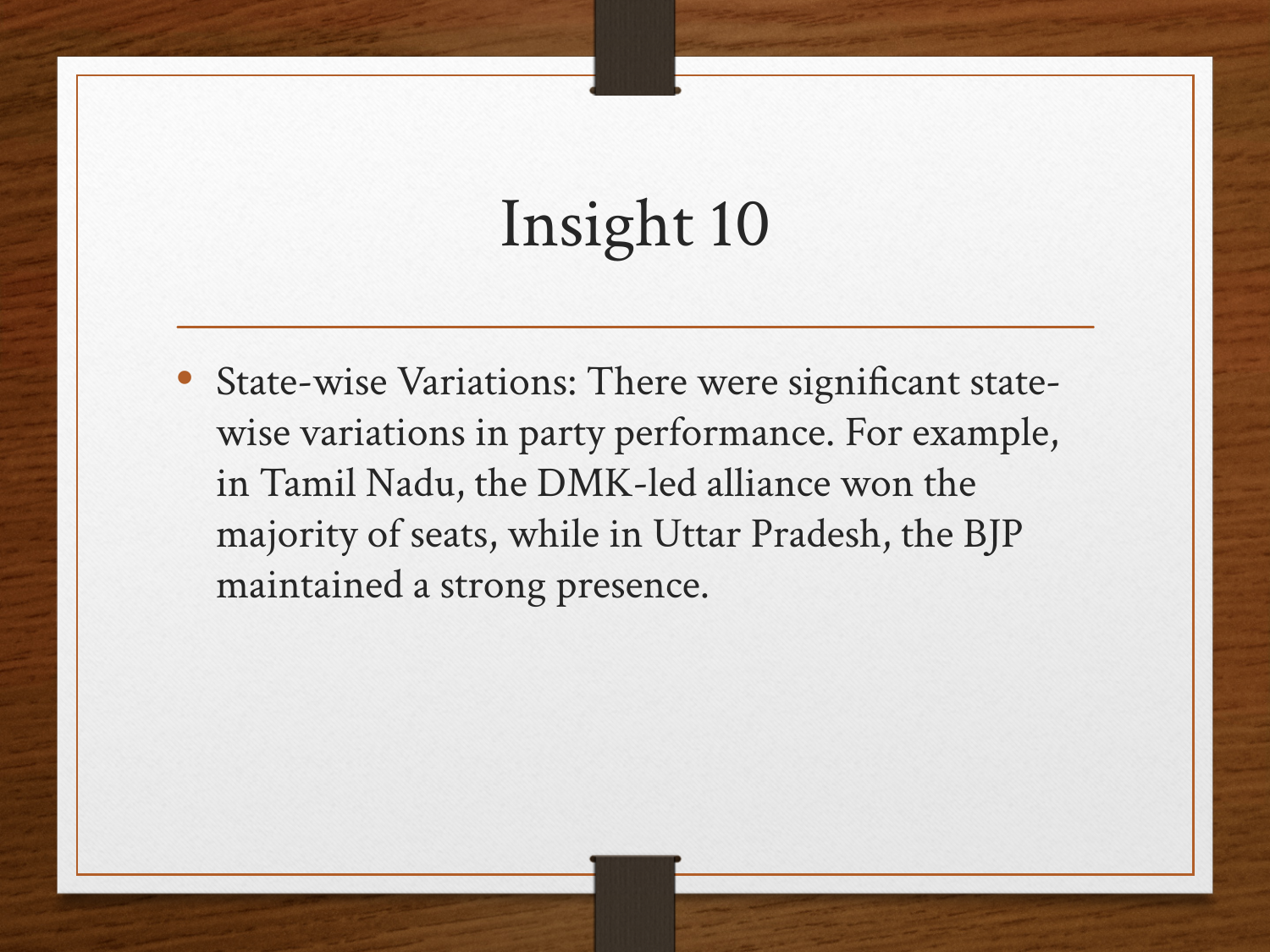

# Insight 10
State-wise Variations: There were significant state-wise variations in party performance. For example, in Tamil Nadu, the DMK-led alliance won the majority of seats, while in Uttar Pradesh, the BJP maintained a strong presence.